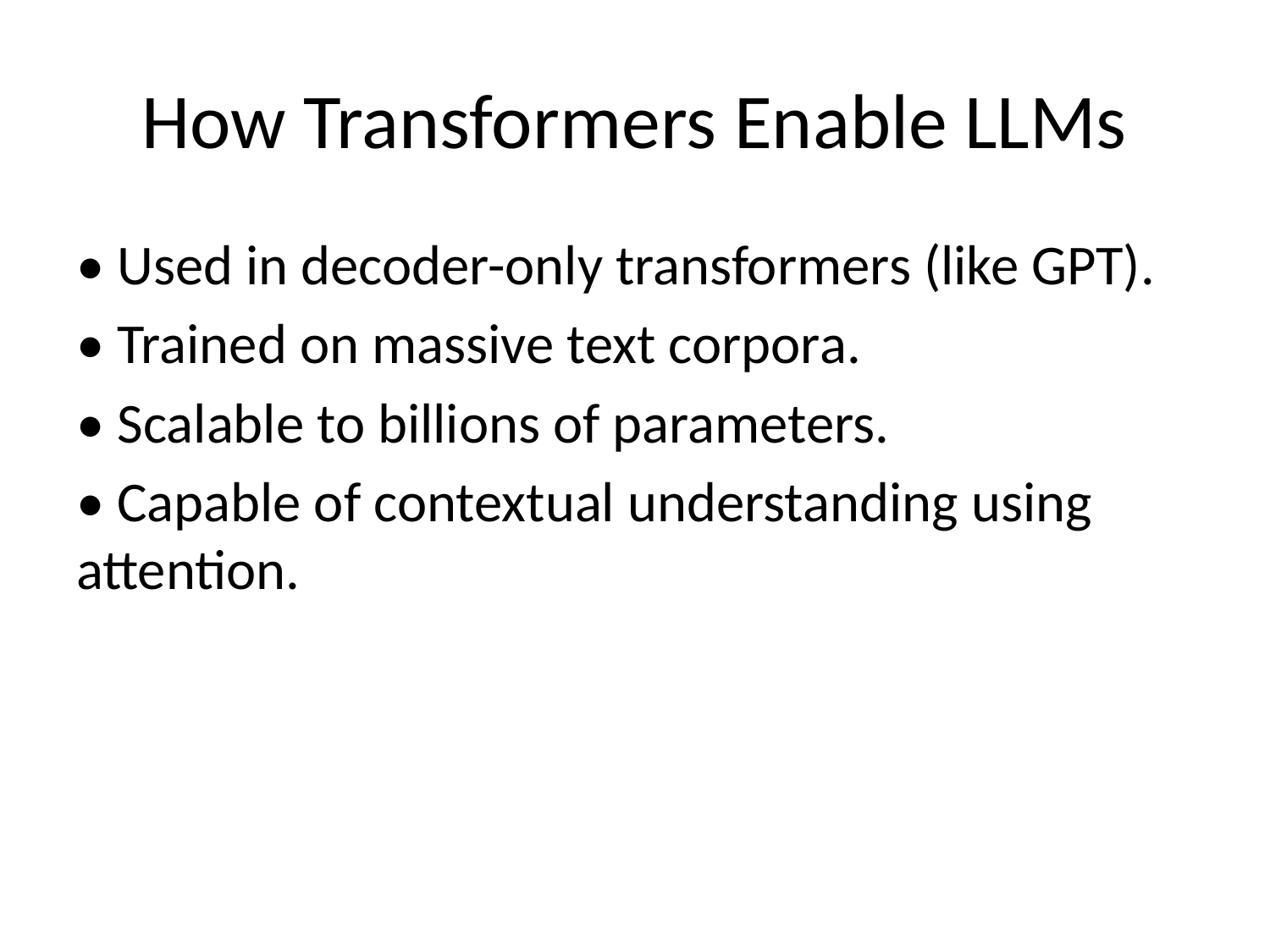

# How Transformers Enable LLMs
• Used in decoder-only transformers (like GPT).
• Trained on massive text corpora.
• Scalable to billions of parameters.
• Capable of contextual understanding using attention.